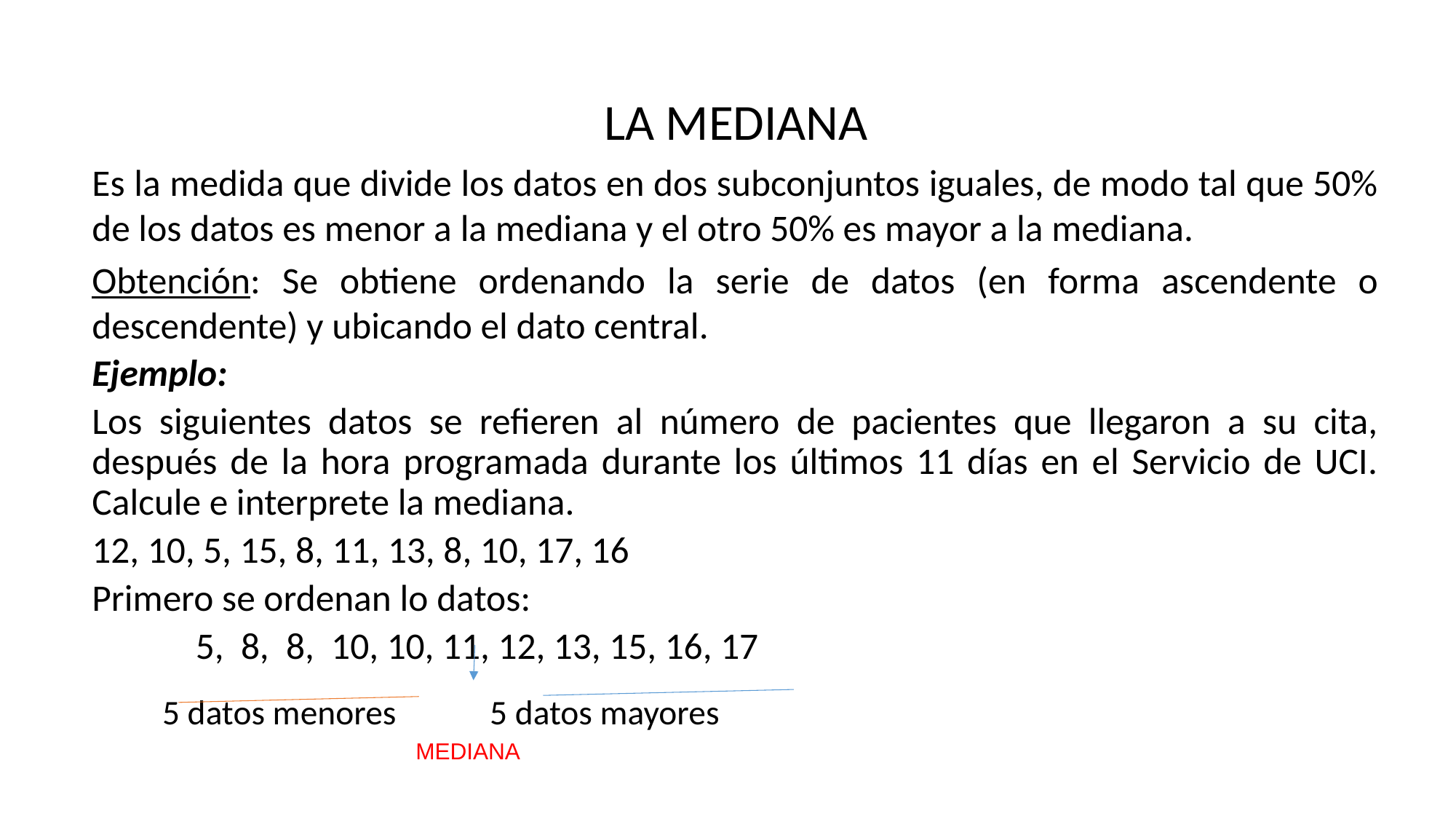

LA MEDIANA
Es la medida que divide los datos en dos subconjuntos iguales, de modo tal que 50% de los datos es menor a la mediana y el otro 50% es mayor a la mediana.
Obtención: Se obtiene ordenando la serie de datos (en forma ascendente o descendente) y ubicando el dato central.
Ejemplo:
Los siguientes datos se refieren al número de pacientes que llegaron a su cita, después de la hora programada durante los últimos 11 días en el Servicio de UCI. Calcule e interprete la mediana.
12, 10, 5, 15, 8, 11, 13, 8, 10, 17, 16
Primero se ordenan lo datos:
	5,  8,  8,  10, 10, 11, 12, 13, 15, 16, 17
         5 datos menores            5 datos mayores
  MEDIANA